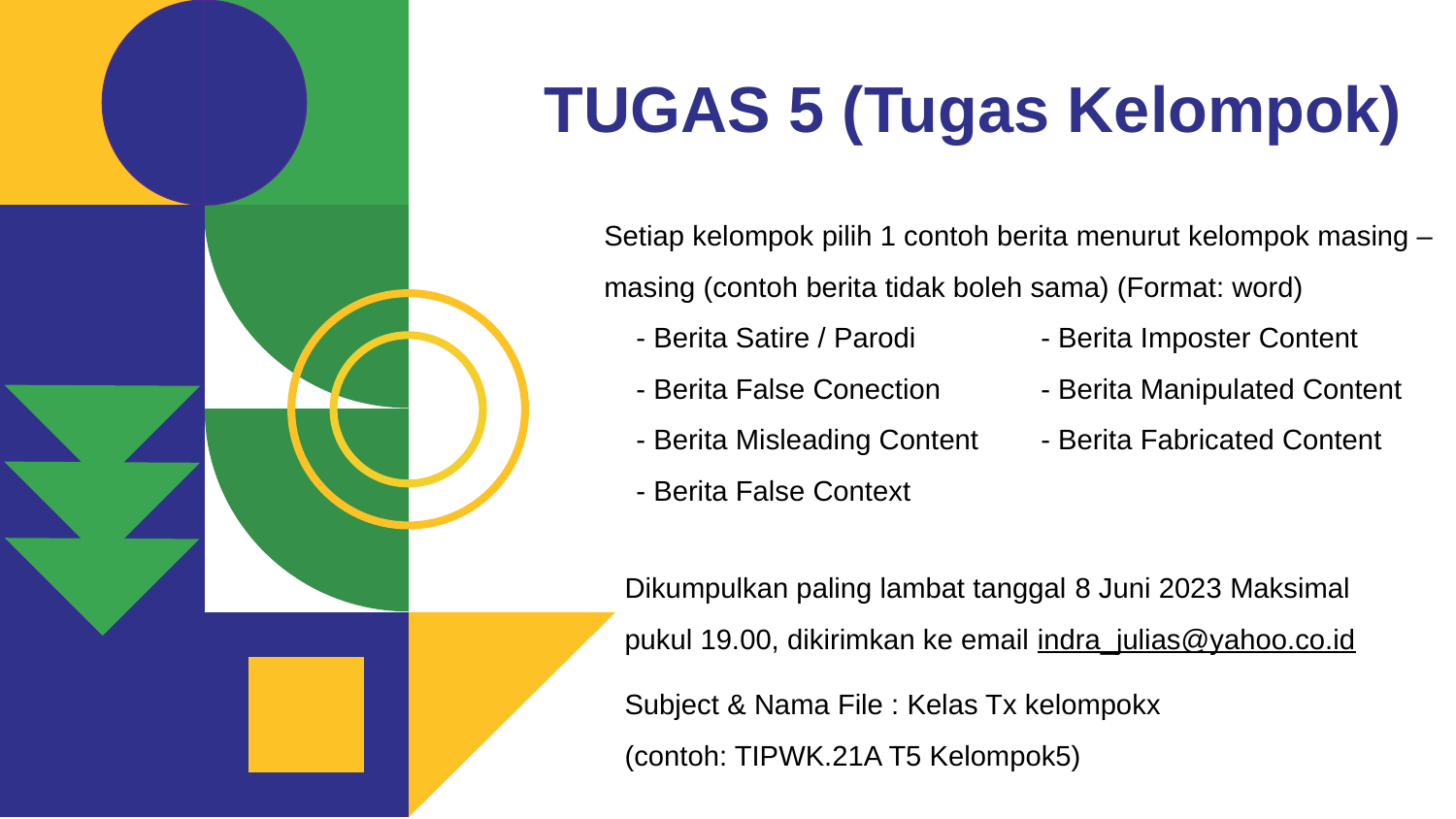

TUGAS 5 (Tugas Kelompok)
Setiap kelompok pilih 1 contoh berita menurut kelompok masing – masing (contoh berita tidak boleh sama) (Format: word)
    - Berita Satire / Parodi	- Berita Imposter Content
    - Berita False Conection	- Berita Manipulated Content
    - Berita Misleading Content	- Berita Fabricated Content
    - Berita False Context

Dikumpulkan paling lambat tanggal 8 Juni 2023 Maksimal pukul 19.00, dikirimkan ke email indra_julias@yahoo.co.id

Subject & Nama File : Kelas Tx kelompokx
(contoh: TIPWK.21A T5 Kelompok5)